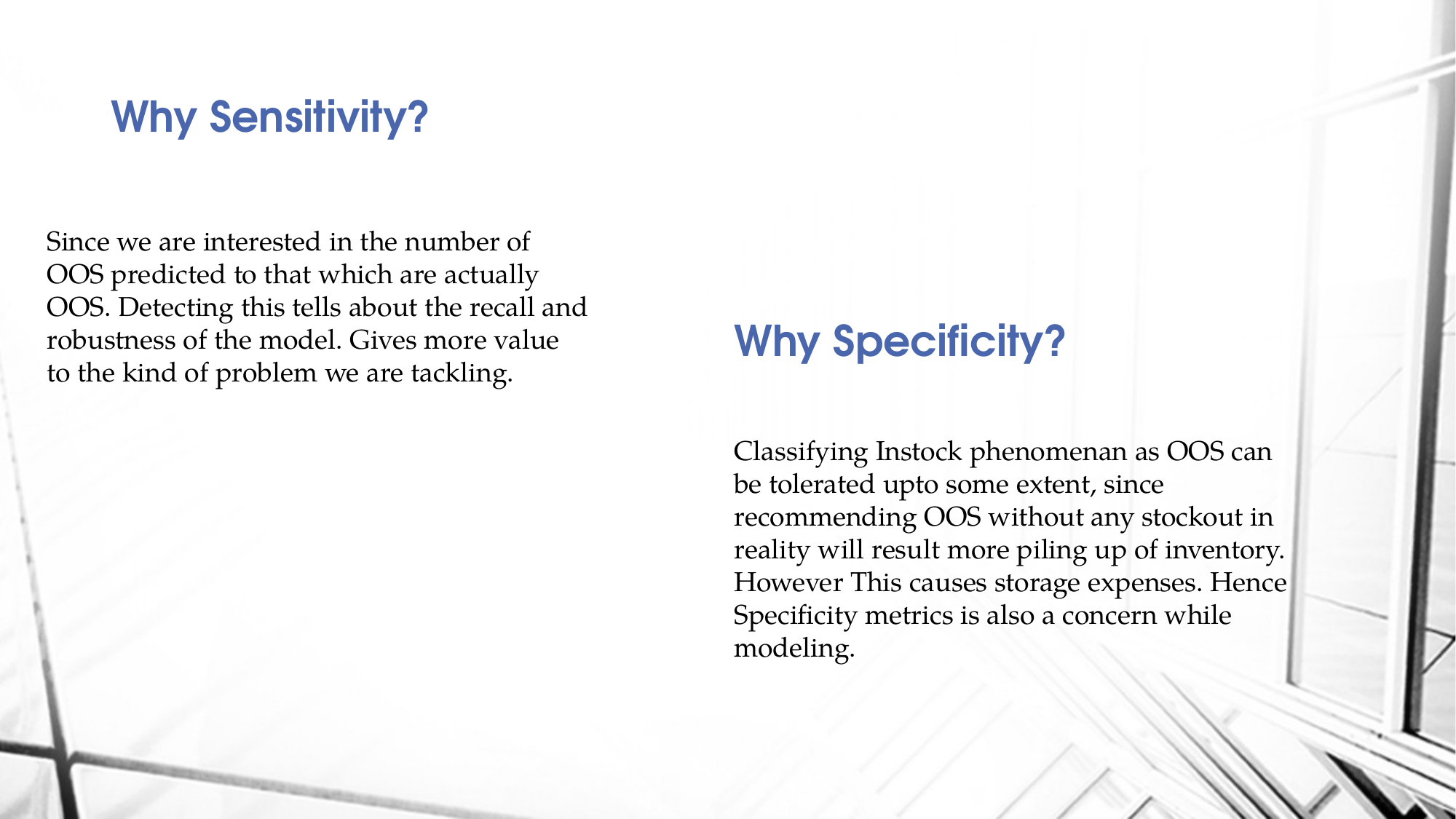

# Why Sensitivity?
Since we are interested in the number of OOS predicted to that which are actually OOS. Detecting this tells about the recall and robustness of the model. Gives more value to the kind of problem we are tackling.
Why Specificity?
Classifying Instock phenomenan as OOS can be tolerated upto some extent, since recommending OOS without any stockout in reality will result more piling up of inventory. However This causes storage expenses. Hence Specificity metrics is also a concern while modeling.